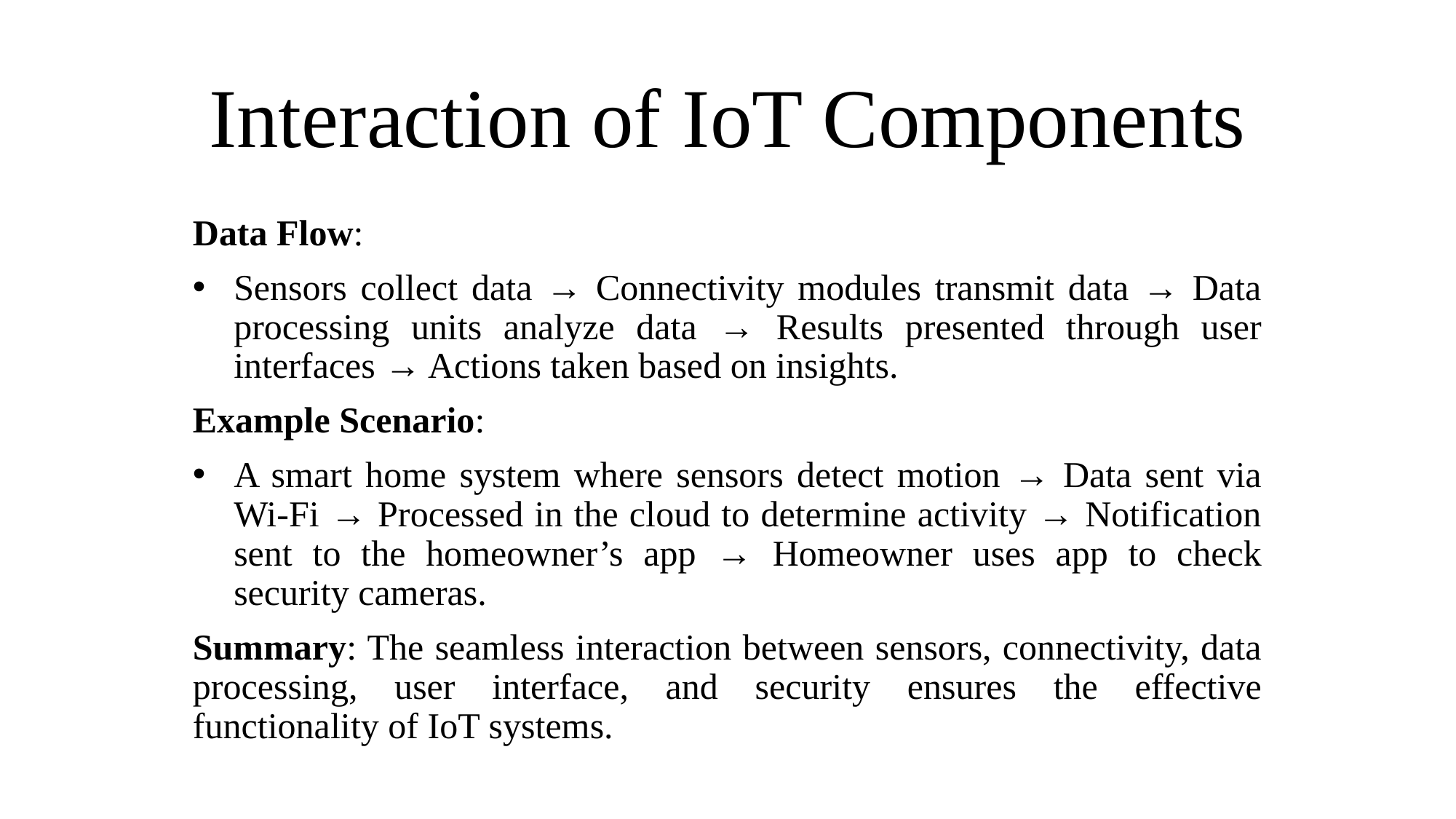

# Interaction of IoT Components
Data Flow:
Sensors collect data → Connectivity modules transmit data → Data processing units analyze data → Results presented through user interfaces → Actions taken based on insights.
Example Scenario:
A smart home system where sensors detect motion → Data sent via Wi-Fi → Processed in the cloud to determine activity → Notification sent to the homeowner’s app → Homeowner uses app to check security cameras.
Summary: The seamless interaction between sensors, connectivity, data processing, user interface, and security ensures the effective functionality of IoT systems.